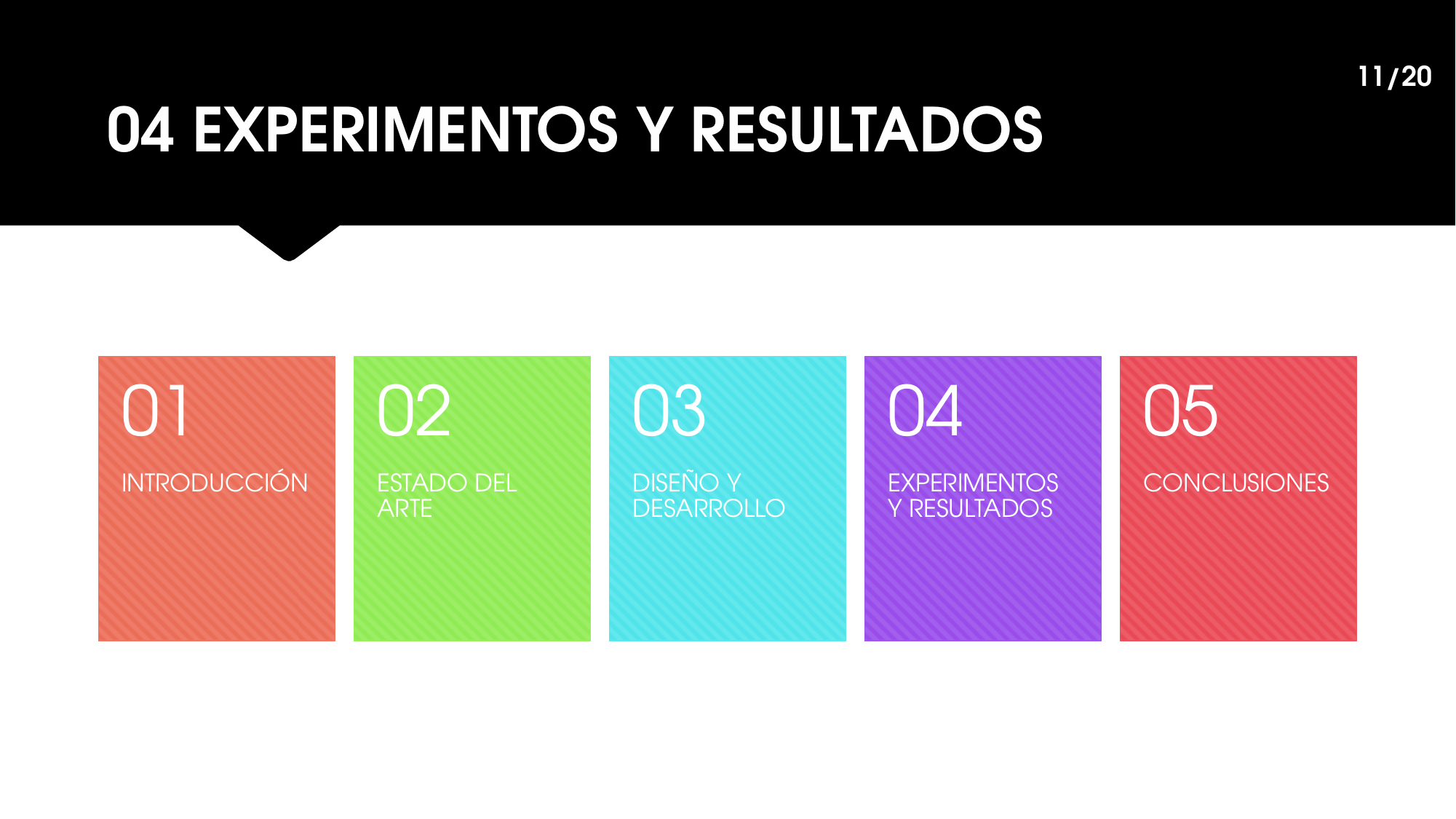

# 04 EXPERIMENTOS Y RESULTADOS
11/20
INTRODUCCIÓN
01
ESTADO DEL ARTE
02
DISEÑO Y DESARROLLO
03
EXPERIMENTOS Y RESULTADOS
04
CONCLUSIONES
05